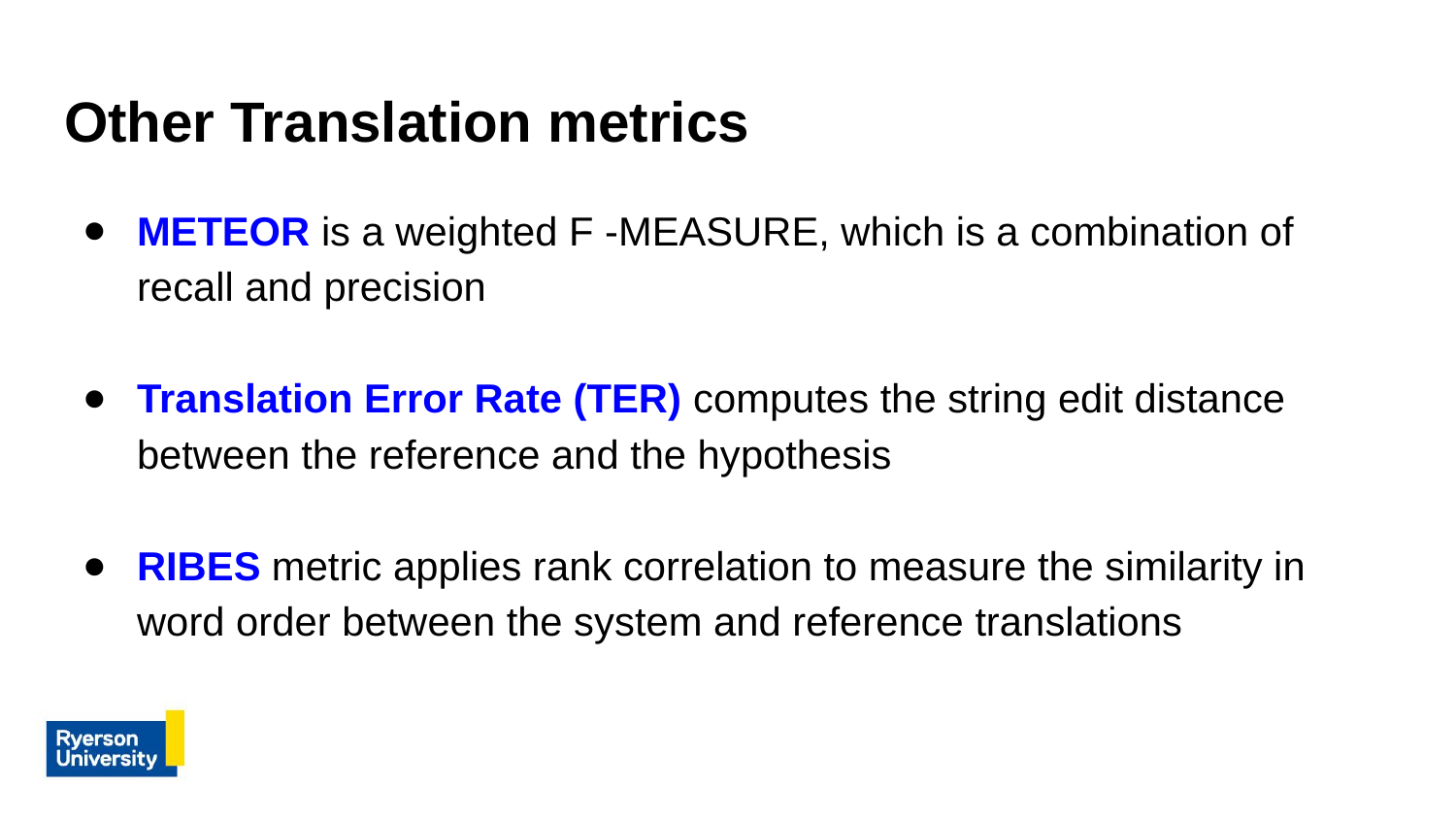

# Other Translation metrics
METEOR is a weighted F -MEASURE, which is a combination of recall and precision

Translation Error Rate (TER) computes the string edit distance between the reference and the hypothesis

RIBES metric applies rank correlation to measure the similarity in word order between the system and reference translations